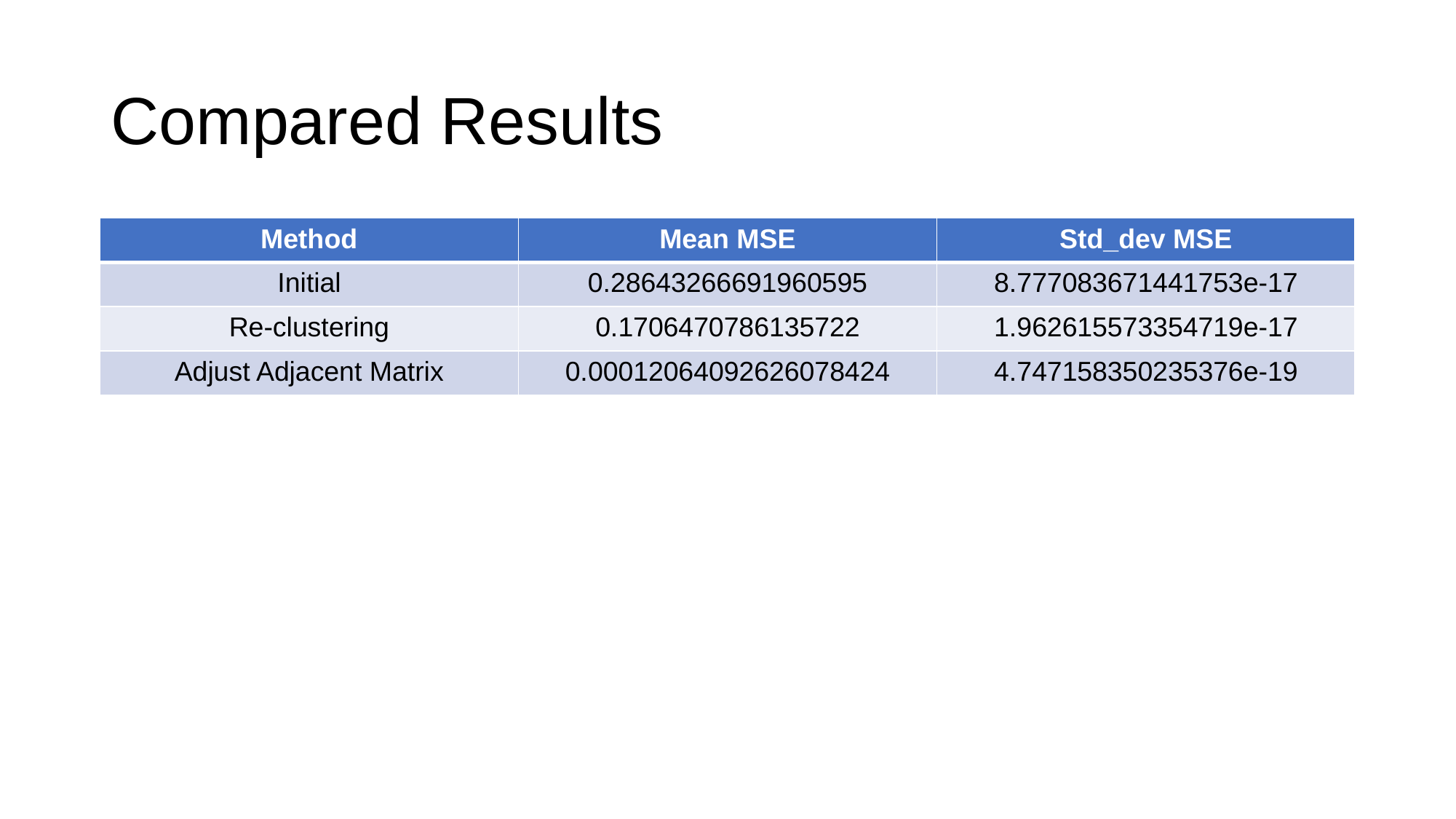

# Compared Results
| Method | Mean MSE | Std\_dev MSE |
| --- | --- | --- |
| Initial | 0.28643266691960595 | 8.777083671441753e-17 |
| Re-clustering | 0.1706470786135722 | 1.962615573354719e-17 |
| Adjust Adjacent Matrix | 0.00012064092626078424 | 4.747158350235376e-19 |